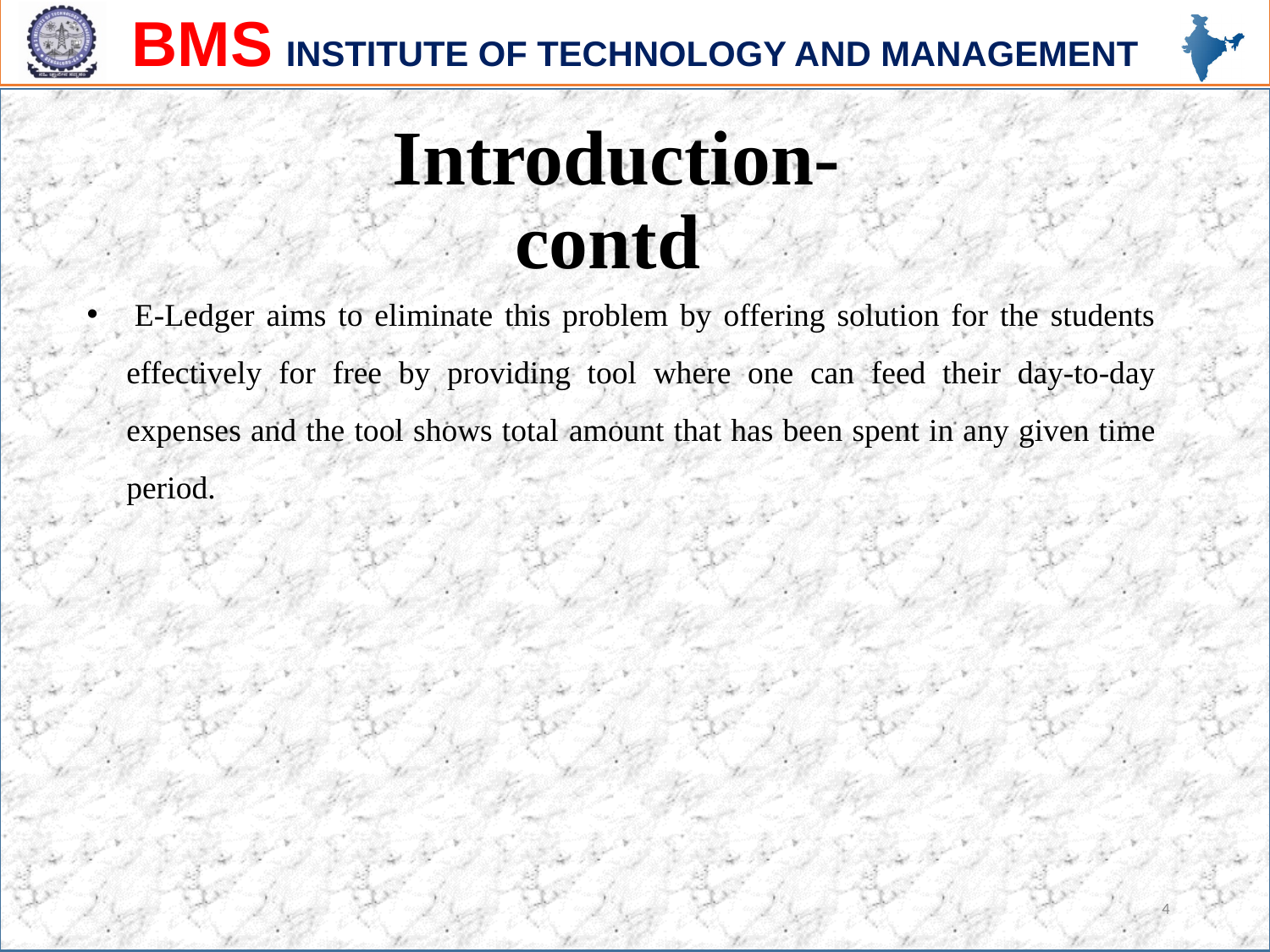

Introduction-contd
 E-Ledger aims to eliminate this problem by offering solution for the students effectively for free by providing tool where one can feed their day-to-day expenses and the tool shows total amount that has been spent in any given time period.
4